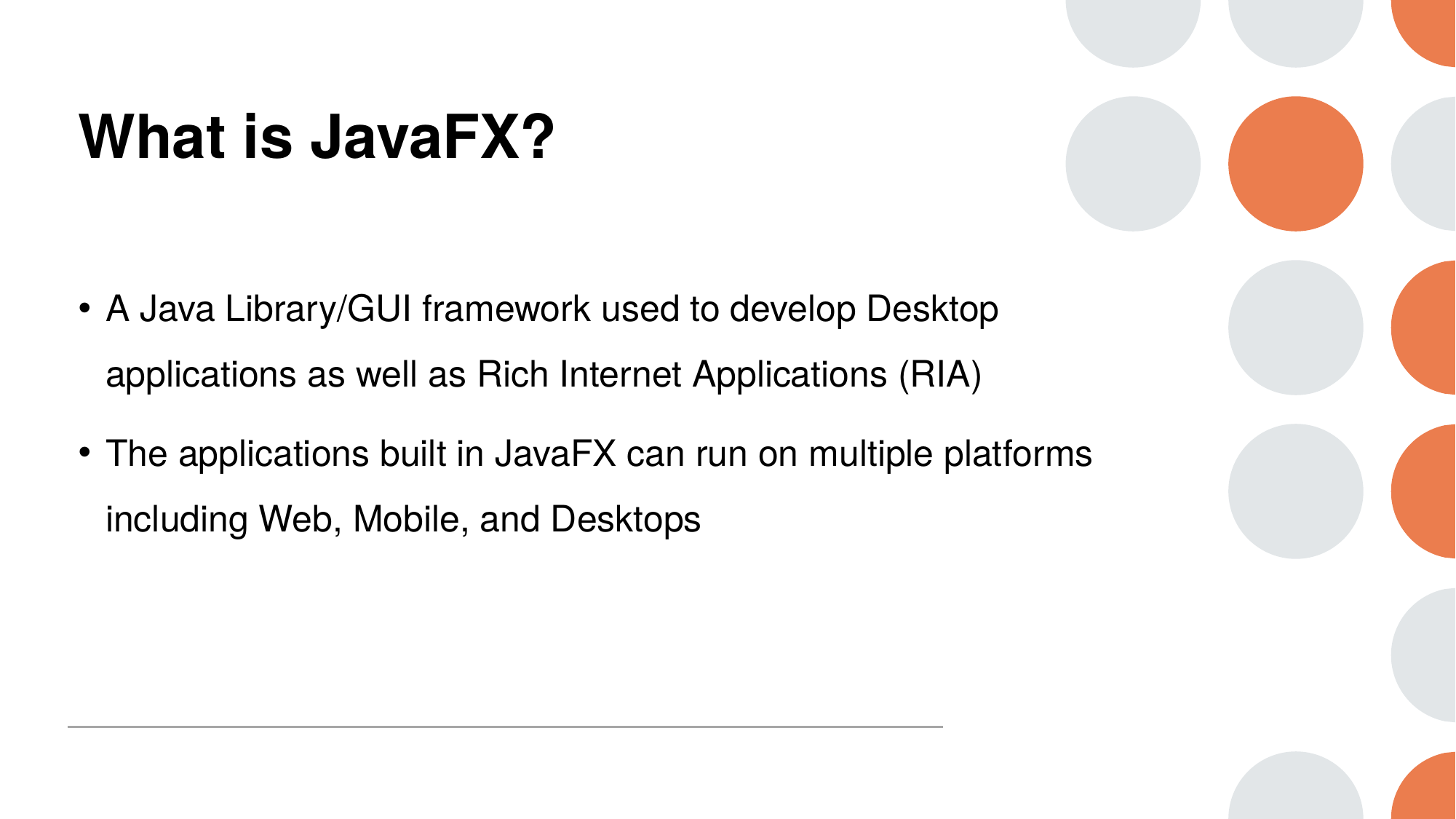

# What is JavaFX?
A Java Library/GUI framework used to develop Desktop applications as well as Rich Internet Applications (RIA)
The applications built in JavaFX can run on multiple platforms including Web, Mobile, and Desktops